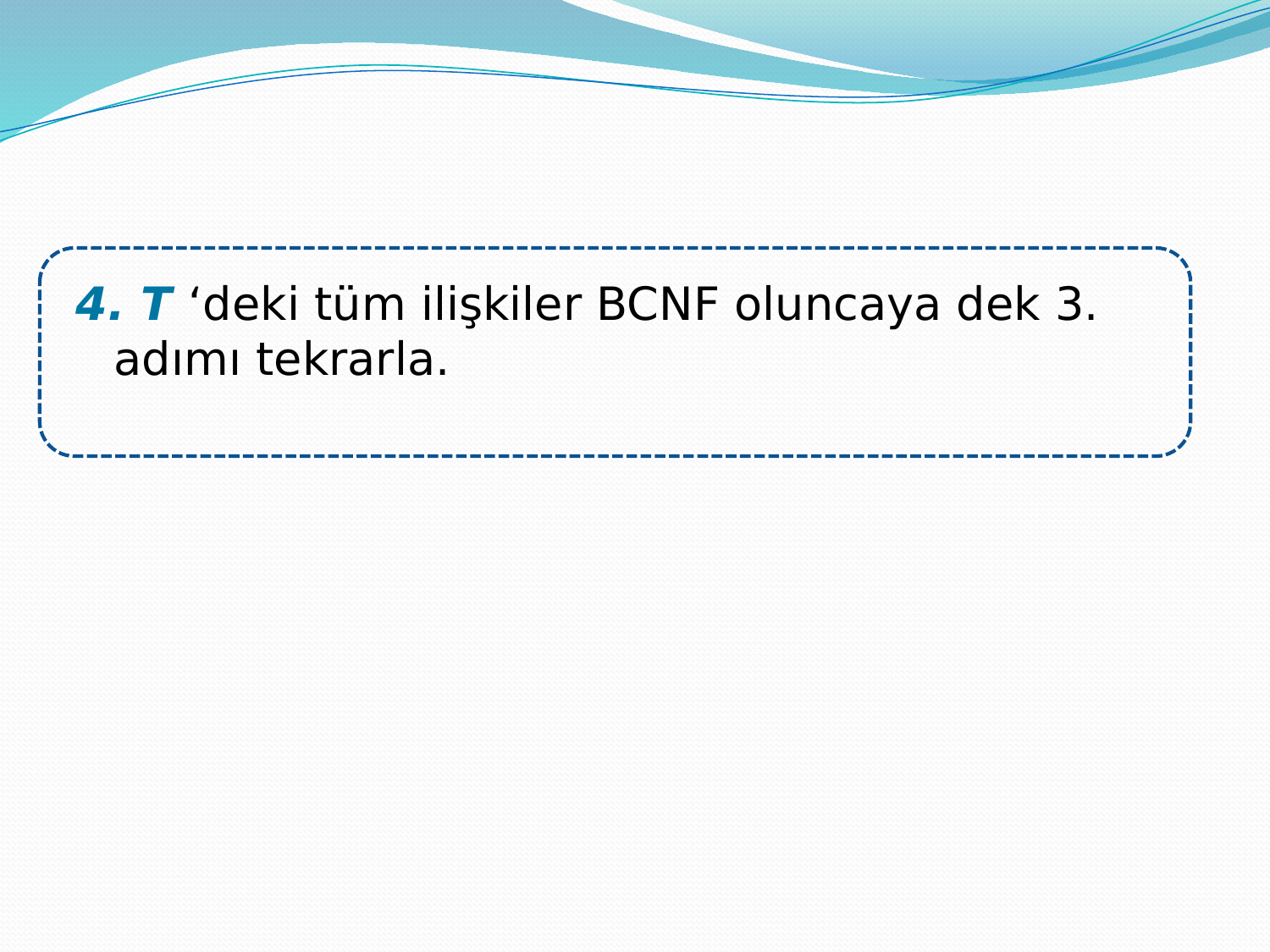

#

4. T ‘deki tüm ilişkiler BCNF oluncaya dek 3. adımı tekrarla.